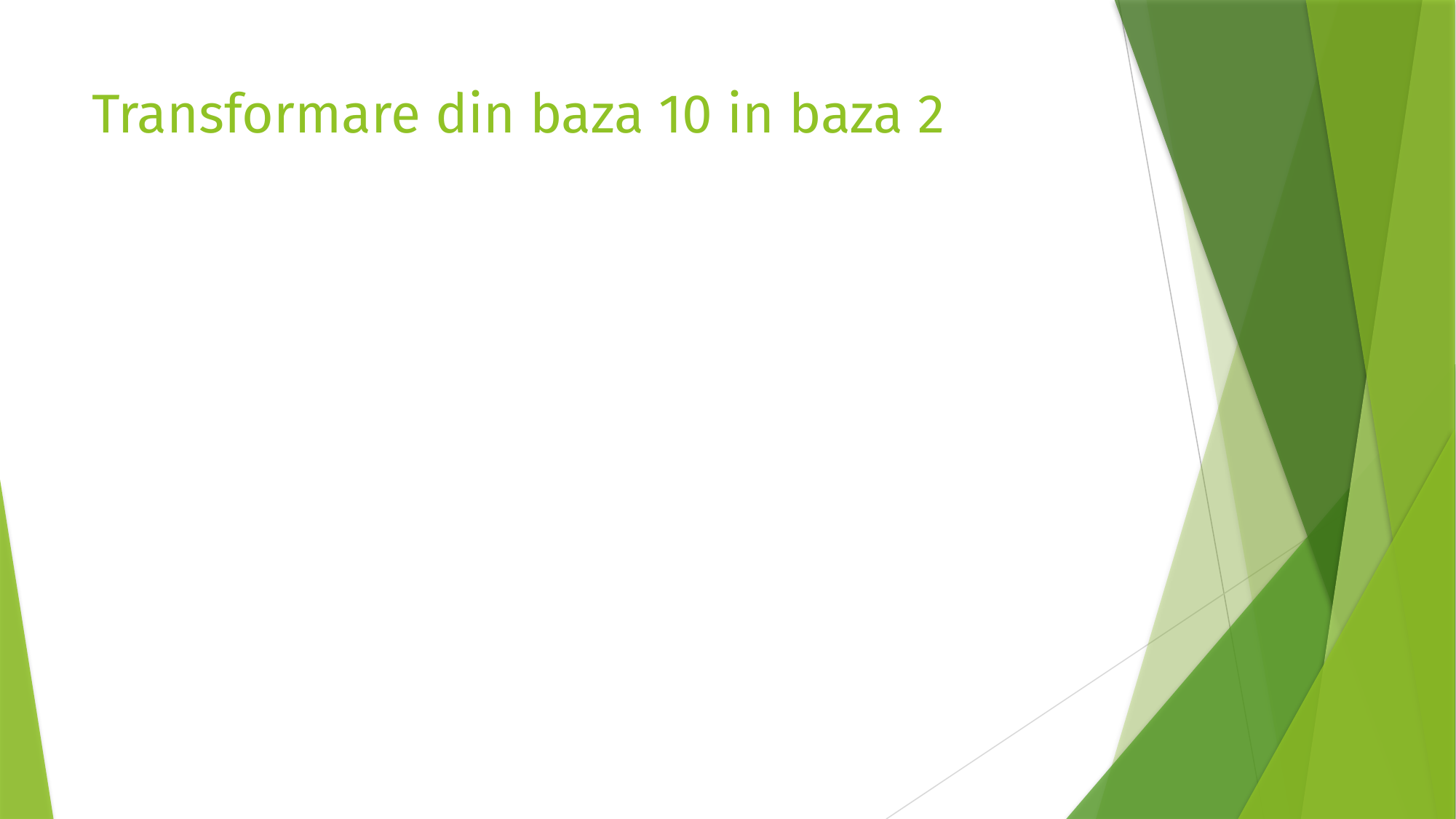

# Transformare din baza 10 in baza 2